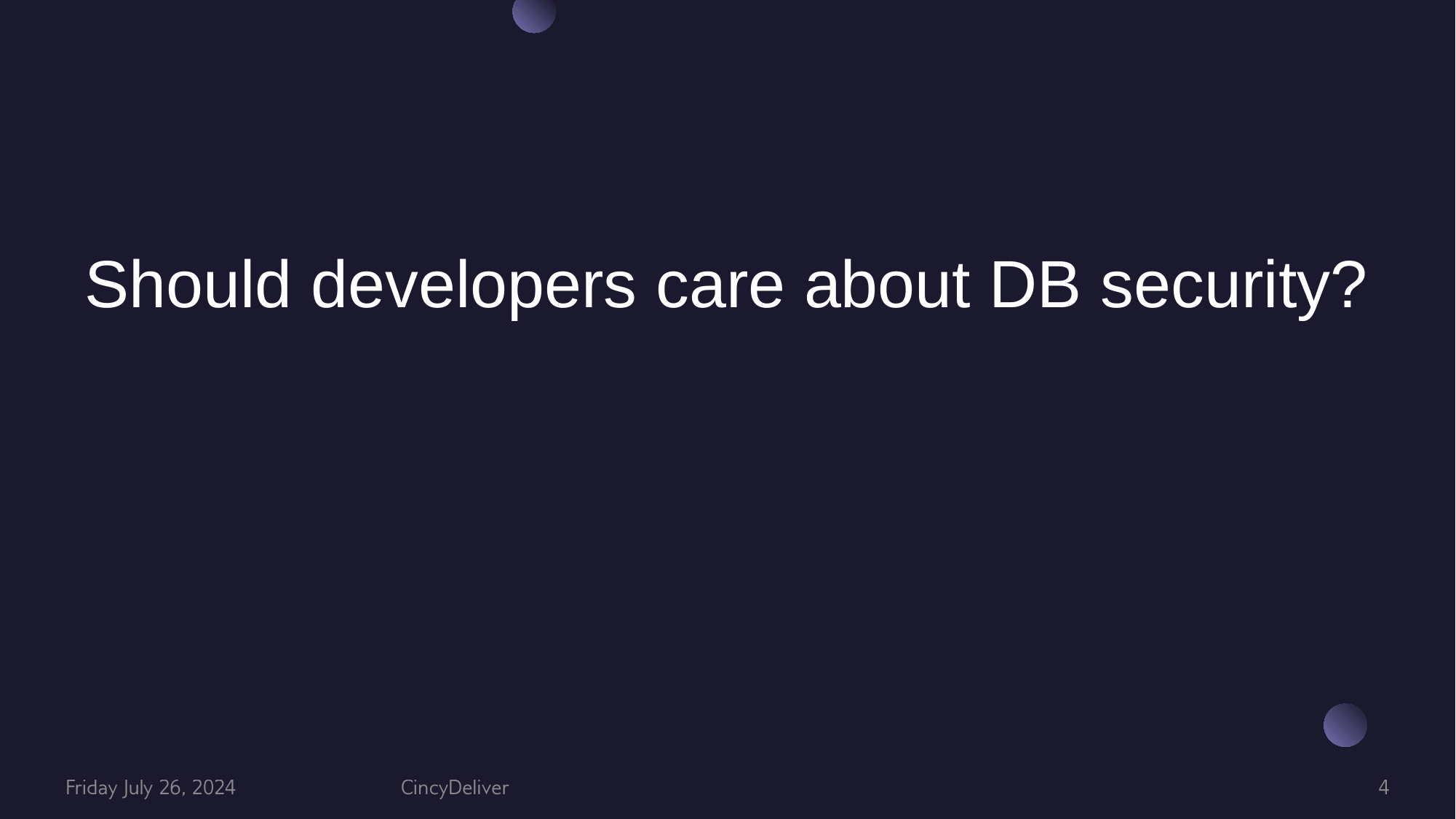

# Should developers care about DB security?
Friday July 26, 2024
CincyDeliver
4